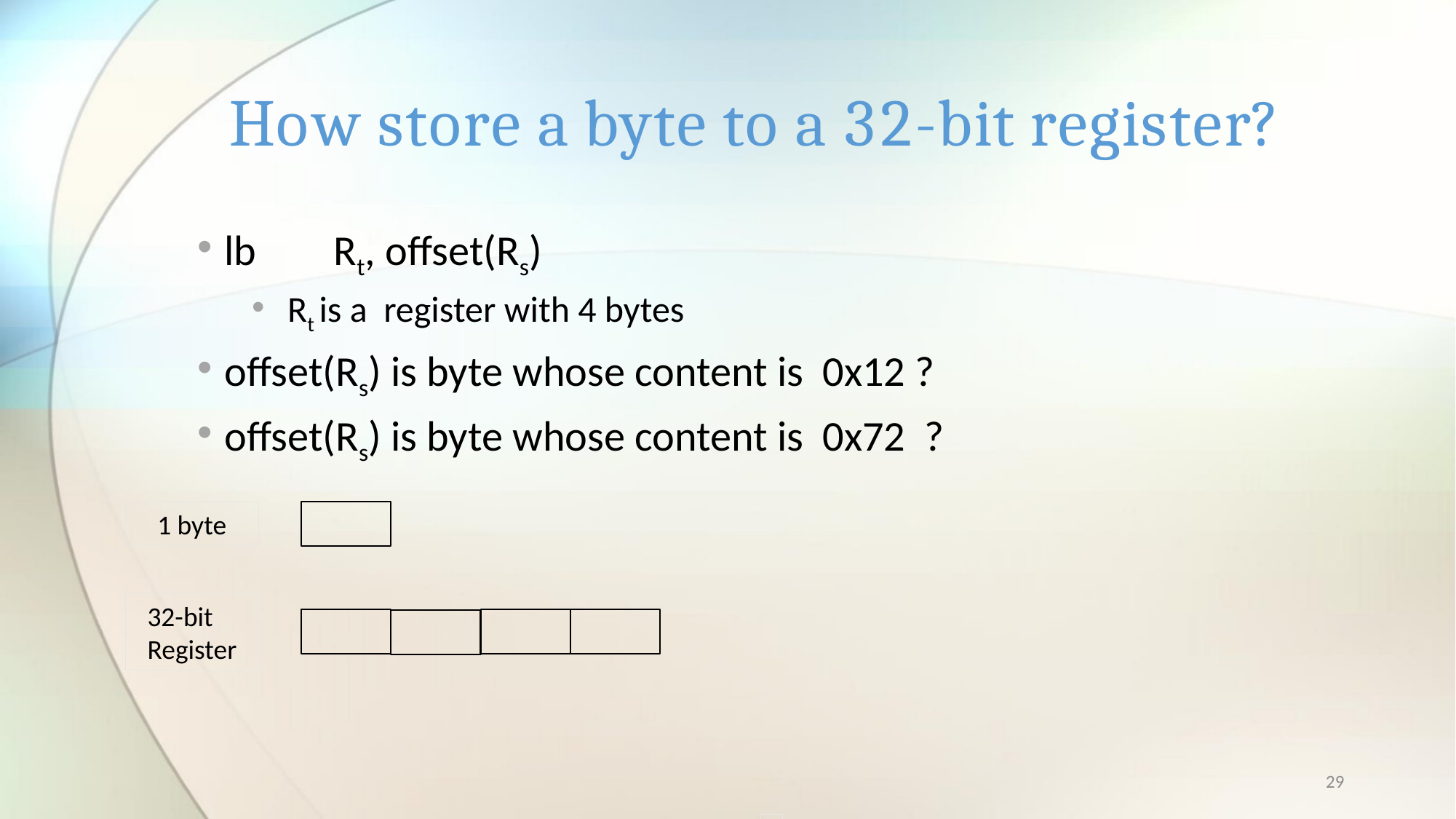

# How store a byte to a 32-bit register?
lb	Rt, offset(Rs)
 Rt is a  register with 4 bytes
offset(Rs) is byte whose content is  0x12 ?
offset(Rs) is byte whose content is  0x72  ?

1 byte

32-bit Register

29